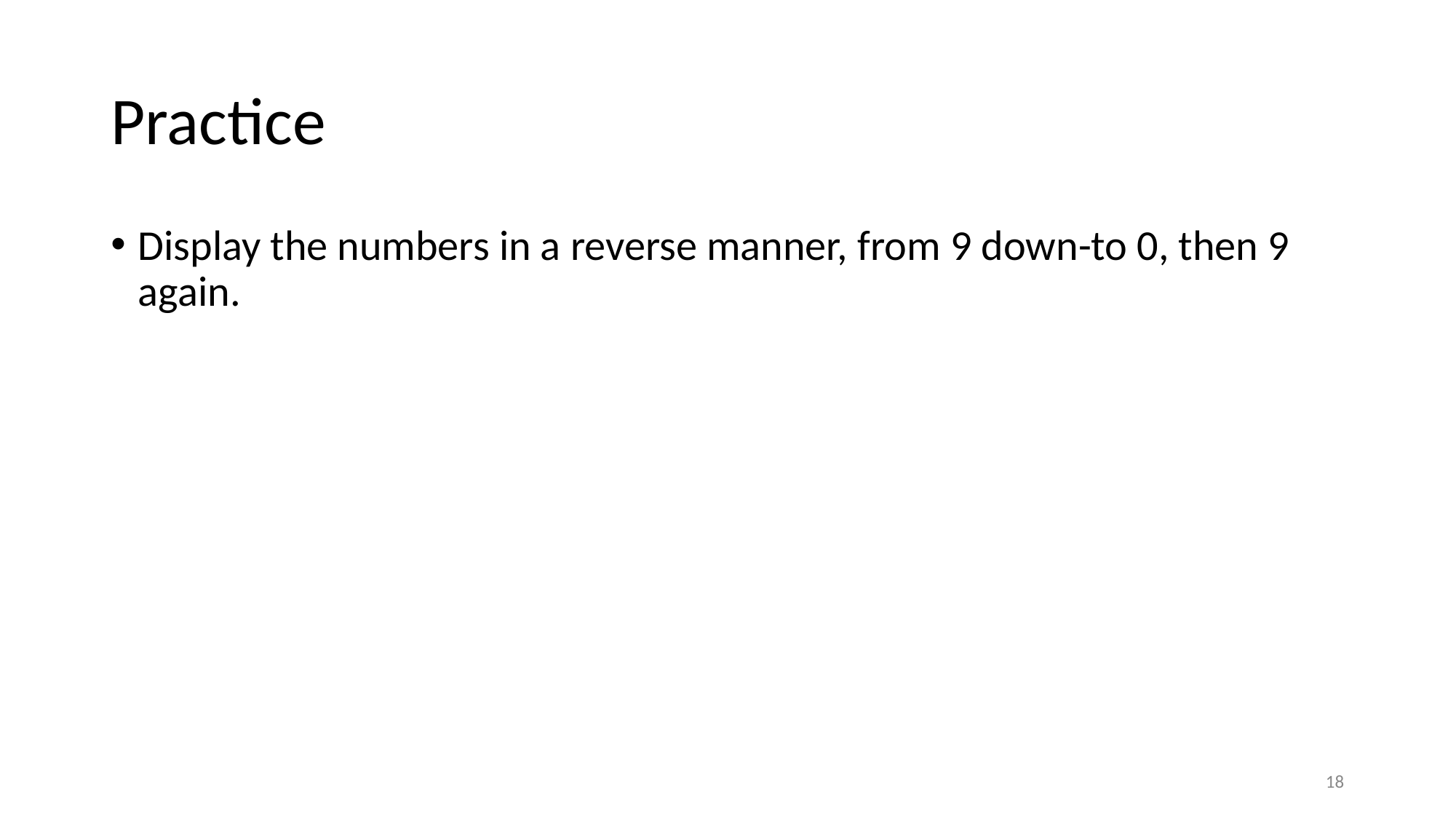

# Practice
Display the numbers in a reverse manner, from 9 down-to 0, then 9 again.
18